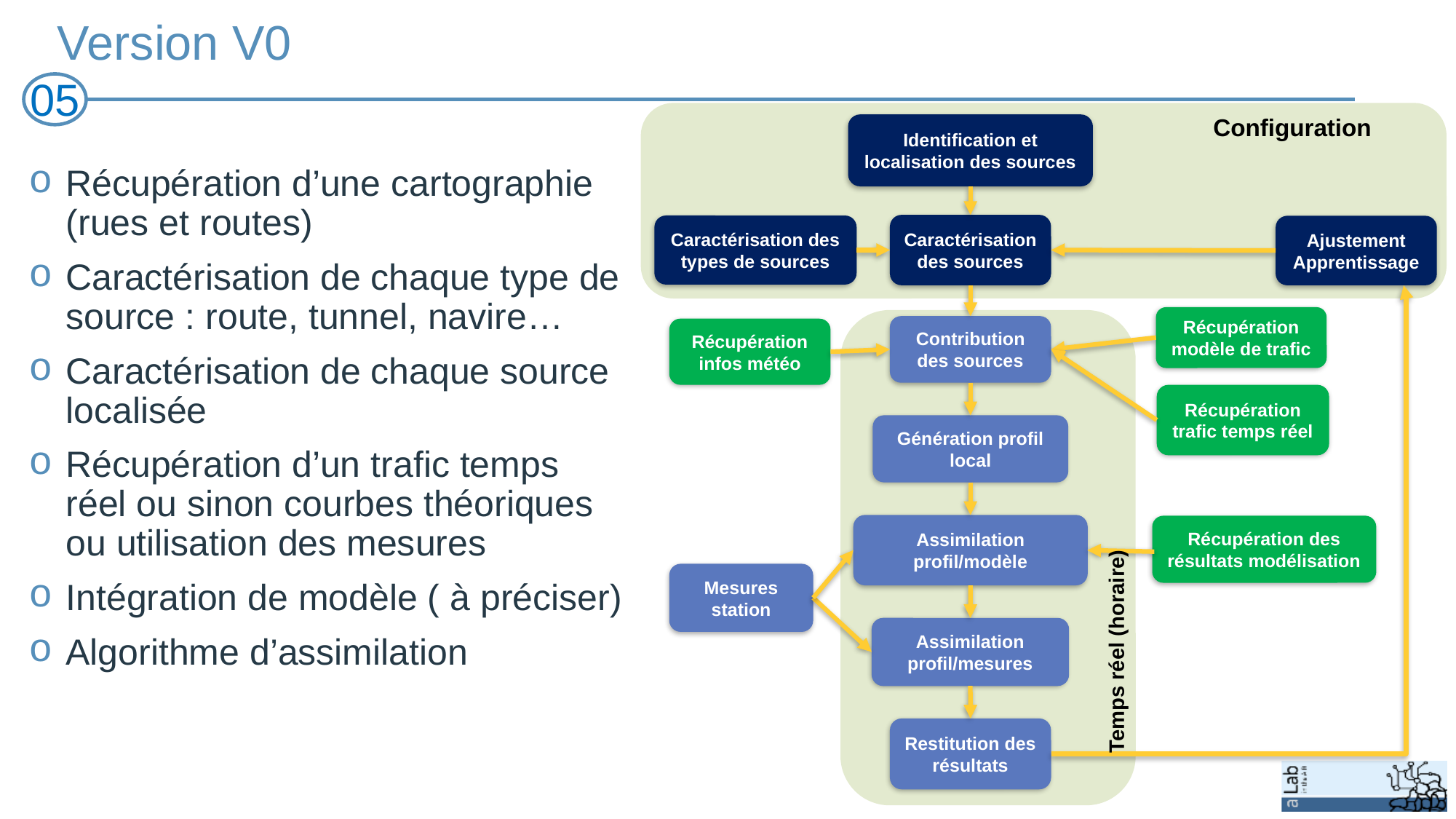

# Version V0
05

Configuration
Identification et localisation des sources
Caractérisation des sources
Caractérisation des types de sources
Ajustement
Apprentissage
Récupération modèle de trafic

Contribution des sources
Récupération infos météo
Récupération trafic temps réel
Génération profil local
Assimilation profil/modèle
Récupération des résultats modélisation
Mesures station
Temps réel (horaire)
Assimilation profil/mesures
Restitution des résultats
Récupération d’une cartographie (rues et routes)
Caractérisation de chaque type de source : route, tunnel, navire…
Caractérisation de chaque source localisée
Récupération d’un trafic temps réel ou sinon courbes théoriques ou utilisation des mesures
Intégration de modèle ( à préciser)
Algorithme d’assimilation